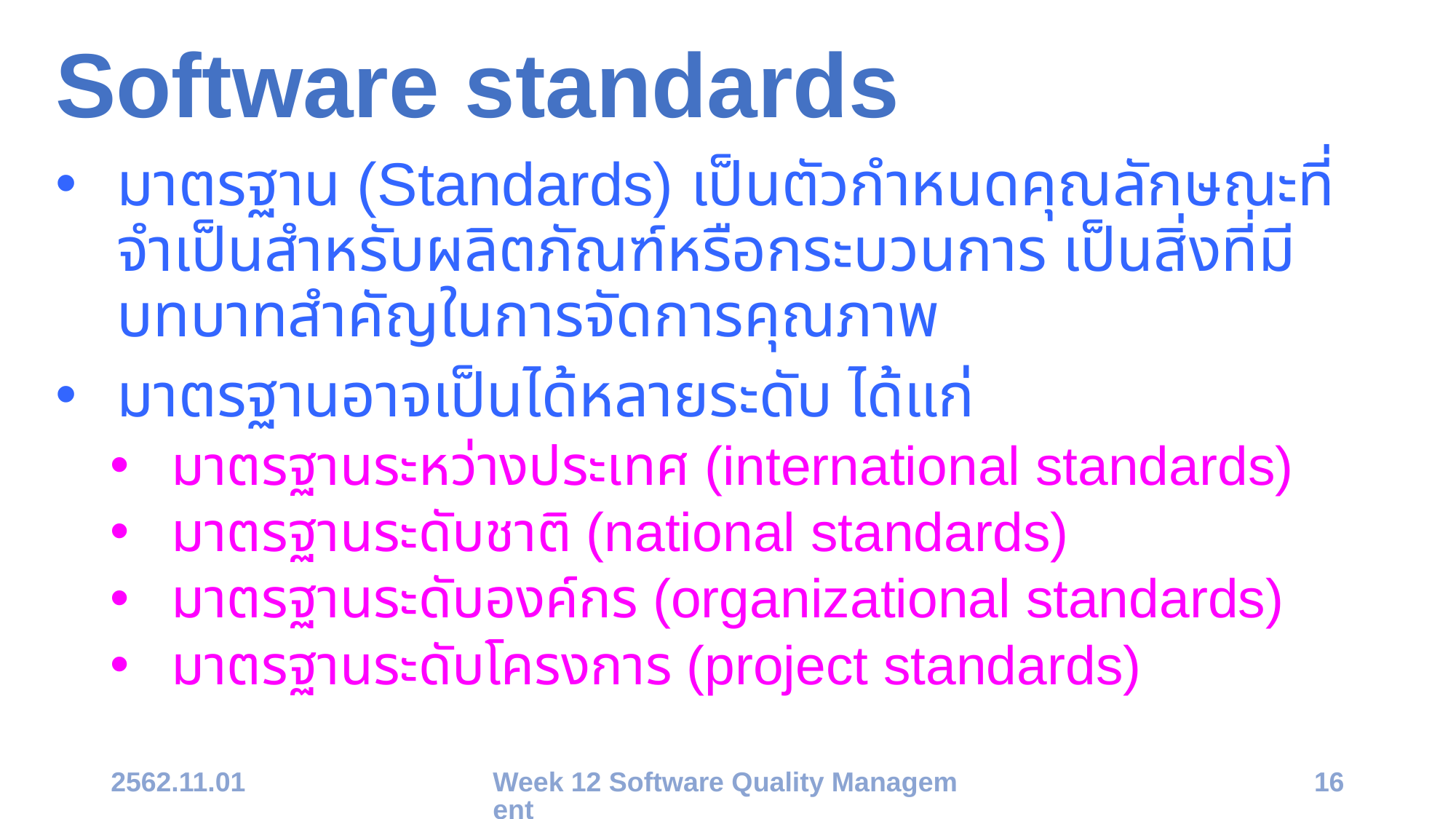

# Software standards
มาตรฐาน (Standards) เป็นตัวกำหนดคุณลักษณะที่จำเป็นสำหรับผลิตภัณฑ์หรือกระบวนการ เป็นสิ่งที่มีบทบาทสำคัญในการจัดการคุณภาพ
มาตรฐานอาจเป็นได้หลายระดับ ได้แก่
มาตรฐานระหว่างประเทศ (international standards)
มาตรฐานระดับชาติ (national standards)
มาตรฐานระดับองค์กร (organizational standards)
มาตรฐานระดับโครงการ (project standards)
2562.11.01
Week 12 Software Quality Management
16